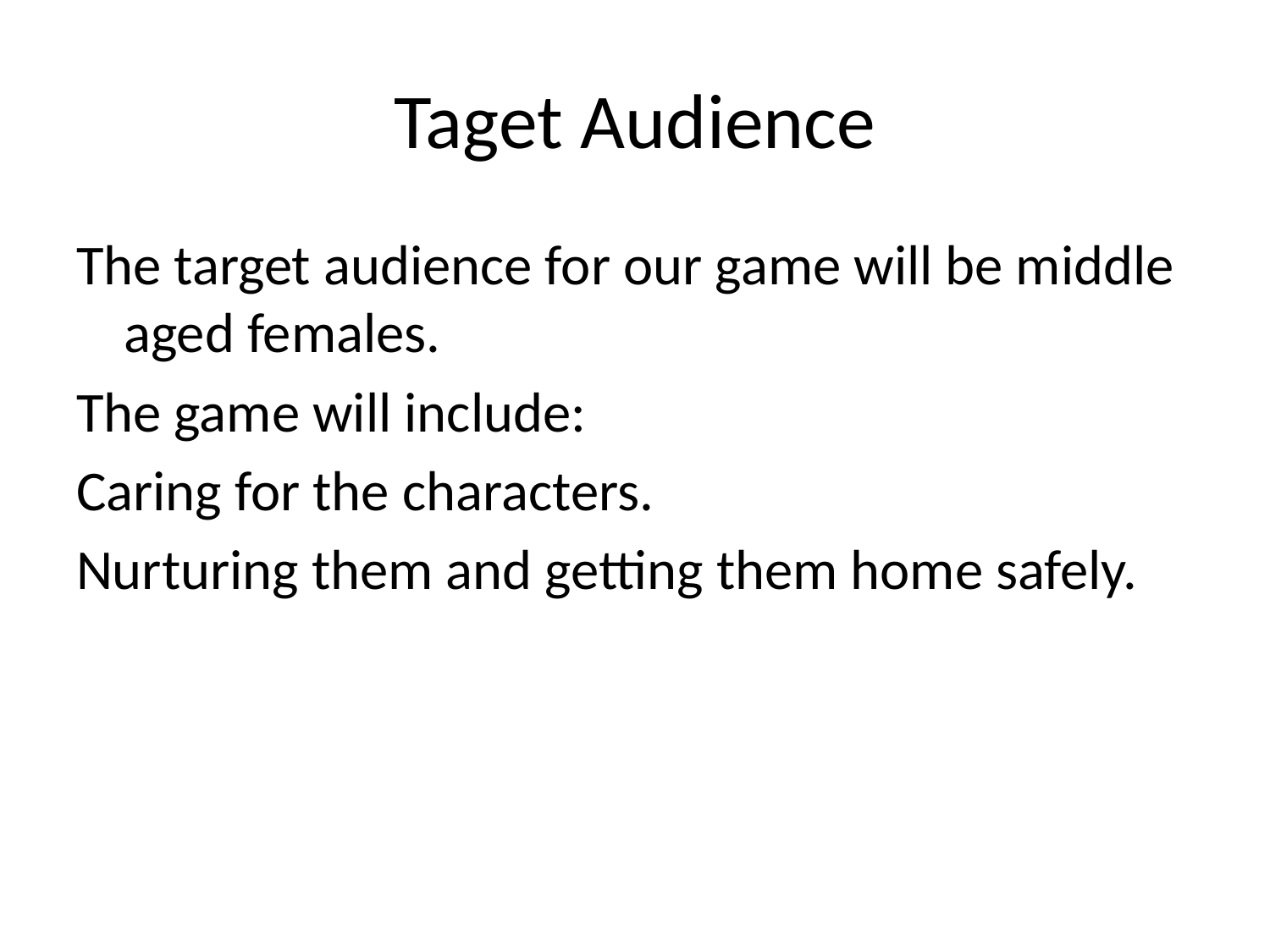

# Taget Audience
The target audience for our game will be middle aged females.
The game will include:
Caring for the characters.
Nurturing them and getting them home safely.